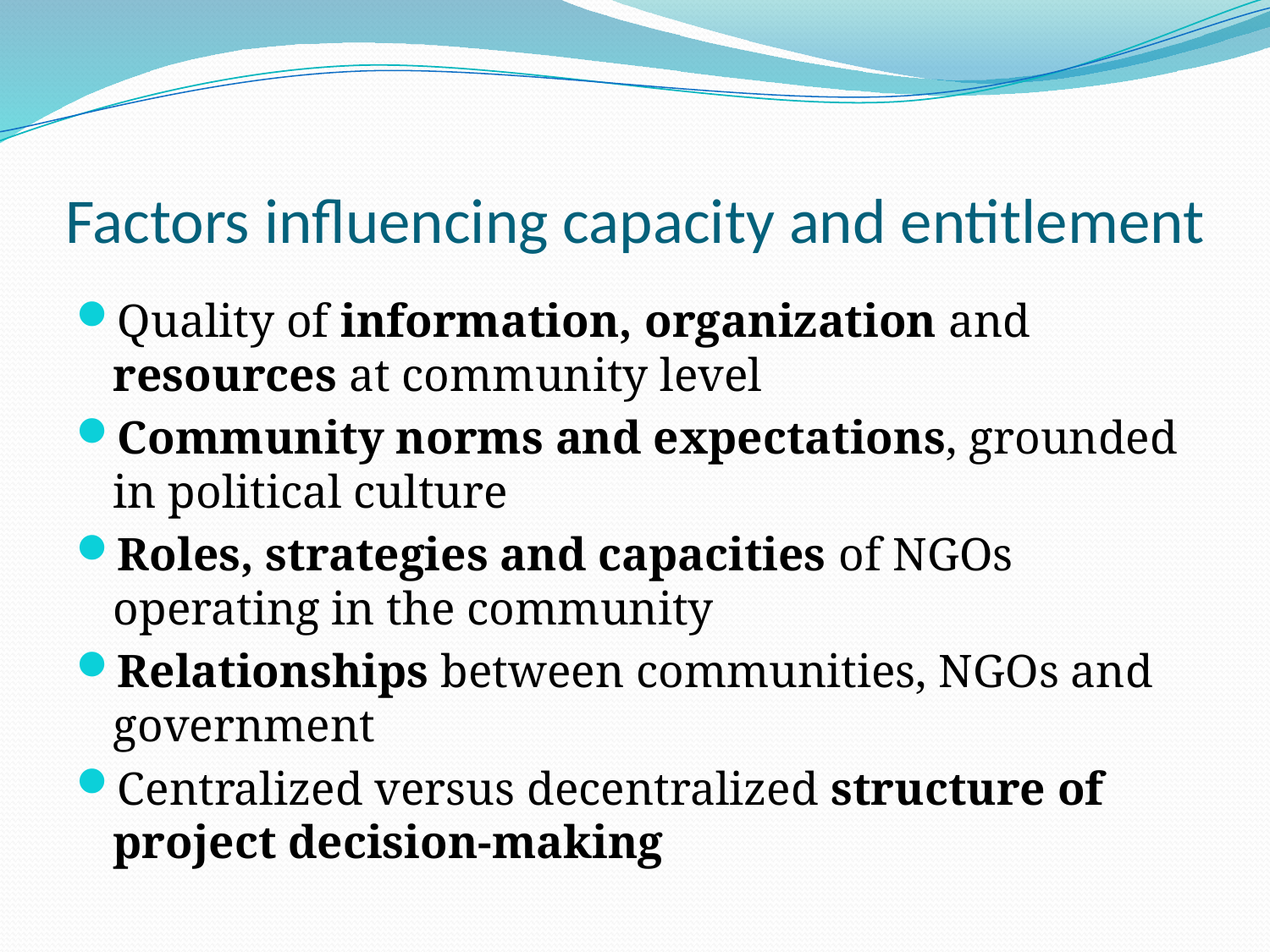

# Factors influencing capacity and entitlement
Quality of information, organization and resources at community level
Community norms and expectations, grounded in political culture
Roles, strategies and capacities of NGOs operating in the community
Relationships between communities, NGOs and government
Centralized versus decentralized structure of project decision-making